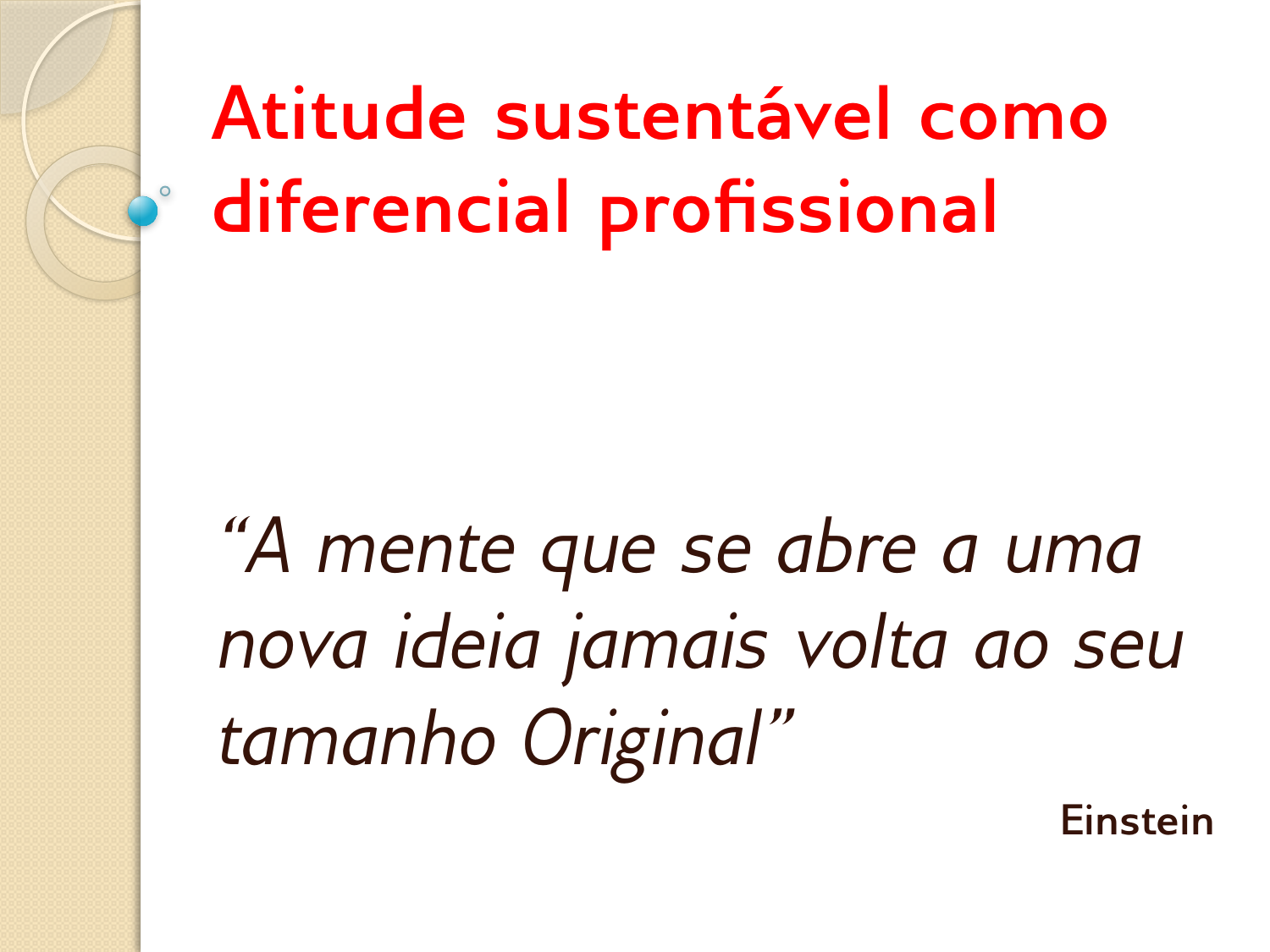

# Atitude sustentável como diferencial profissional

“A mente que se abre a uma nova ideia jamais volta ao seu tamanho Original”
Einstein